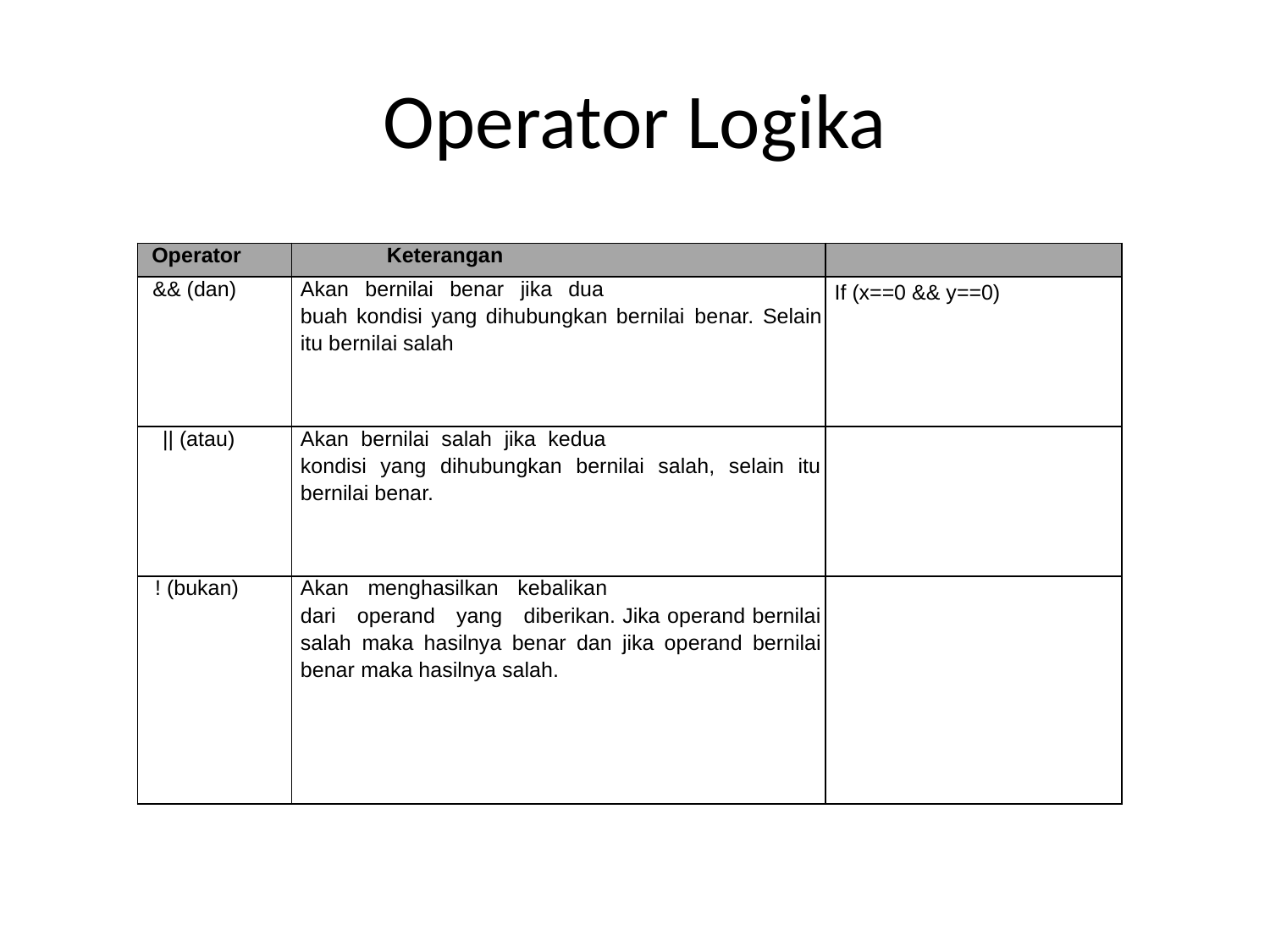

# Operator Logika
| Operator | Keterangan |  |
| --- | --- | --- |
| && (dan) | Akan bernilai benar jika dua buah kondisi yang dihubungkan bernilai benar. Selain itu bernilai salah | If (x==0 && y==0) |
| || (atau) | Akan bernilai salah jika kedua kondisi yang dihubungkan bernilai salah, selain itu bernilai benar. |  |
| ! (bukan) | Akan menghasilkan kebalikan dari operand yang diberikan. Jika operand bernilai salah maka hasilnya benar dan jika operand bernilai benar maka hasilnya salah. |  |